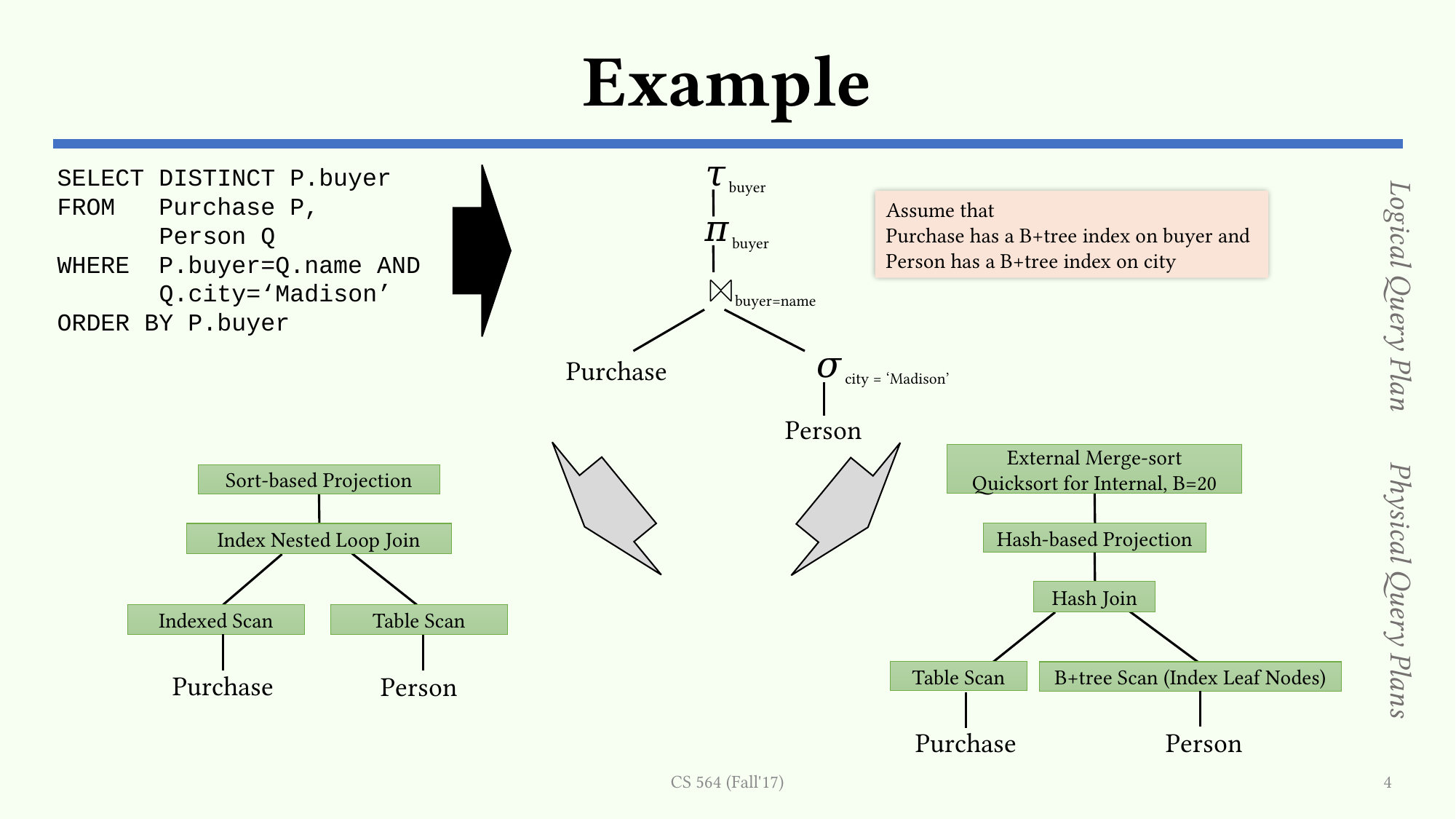

# Example
SELECT DISTINCT P.buyer
FROM   Purchase P,
       Person Q
WHERE  P.buyer=Q.name AND
       Q.city=‘Madison’
ORDER BY P.buyer
       𝜏buyer
       𝜋buyer
              ⨝buyer=name
                 𝜎city = ‘Madison’
Purchase
Person

Assume that
Purchase has a B+tree index on buyer and Person has a B+tree index on city
Logical Query Plan

External Merge-sort
Quicksort for Internal, B=20
Hash-based Projection
Hash Join
Table Scan
B+tree Scan (Index Leaf Nodes)
Person
Purchase
Sort-based Projection
Index Nested Loop Join
Table Scan
Indexed Scan
Purchase
Person
Physical Query Plans
CS 564 (Fall'17)
4